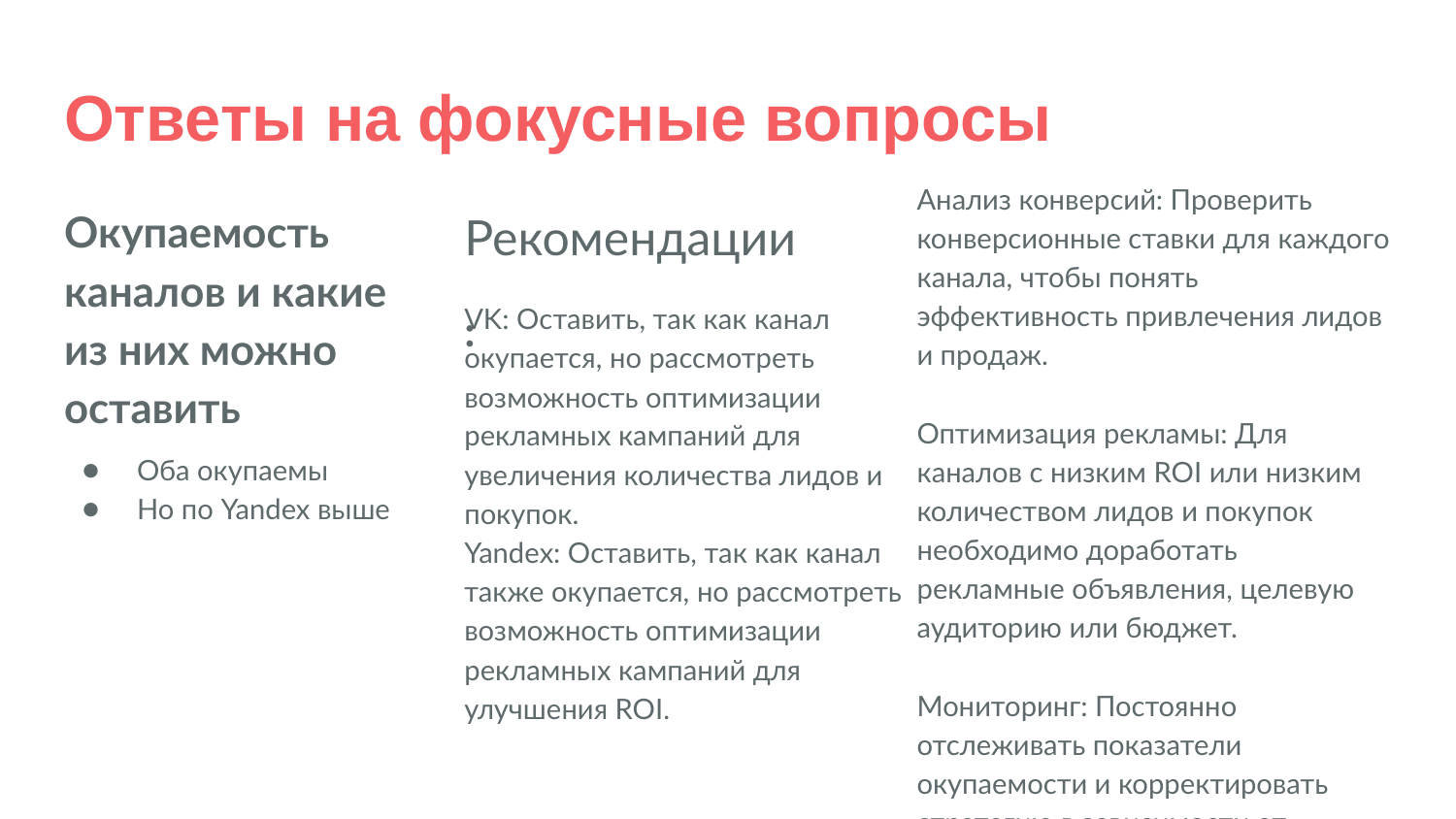

Ответы на фокусные вопросы
Анализ конверсий: Проверить конверсионные ставки для каждого канала, чтобы понять эффективность привлечения лидов и продаж.

Оптимизация рекламы: Для каналов с низким ROI или низким количеством лидов и покупок необходимо доработать рекламные объявления, целевую аудиторию или бюджет.

Мониторинг: Постоянно отслеживать показатели окупаемости и корректировать стратегию в зависимости от результатов.
Окупаемость каналов и какие из них можно оставить
Рекомендации
:
VK: Оставить, так как канал окупается, но рассмотреть возможность оптимизации рекламных кампаний для увеличения количества лидов и покупок.
Yandex: Оставить, так как канал также окупается, но рассмотреть возможность оптимизации рекламных кампаний для улучшения ROI.
Оба окупаемы
Но по Yandex выше